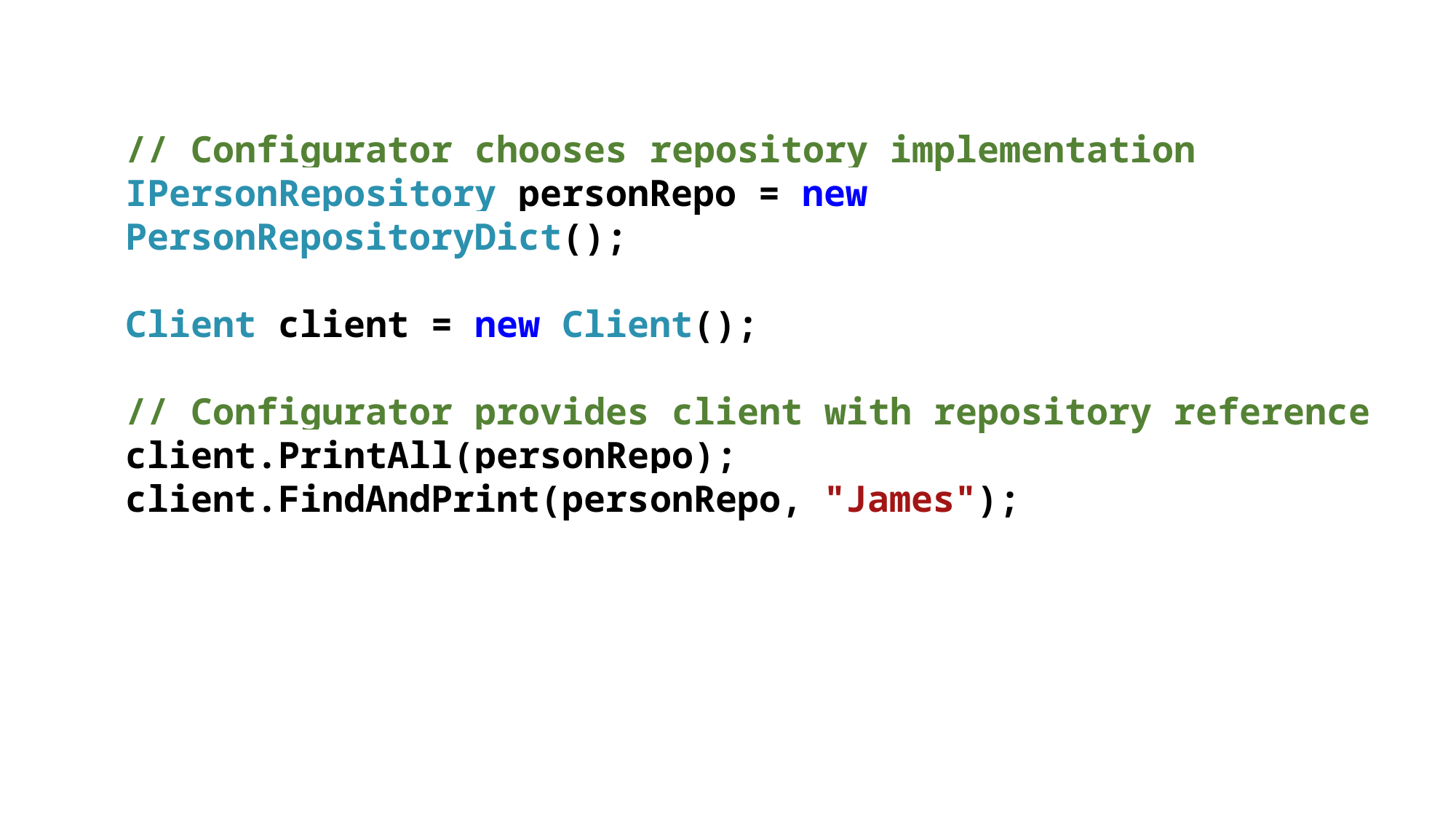

// Configurator chooses repository implementation
IPersonRepository personRepo = new PersonRepositoryDict();

Client client = new Client();

// Configurator provides client with repository reference
client.PrintAll(personRepo);
client.FindAndPrint(personRepo, "James");